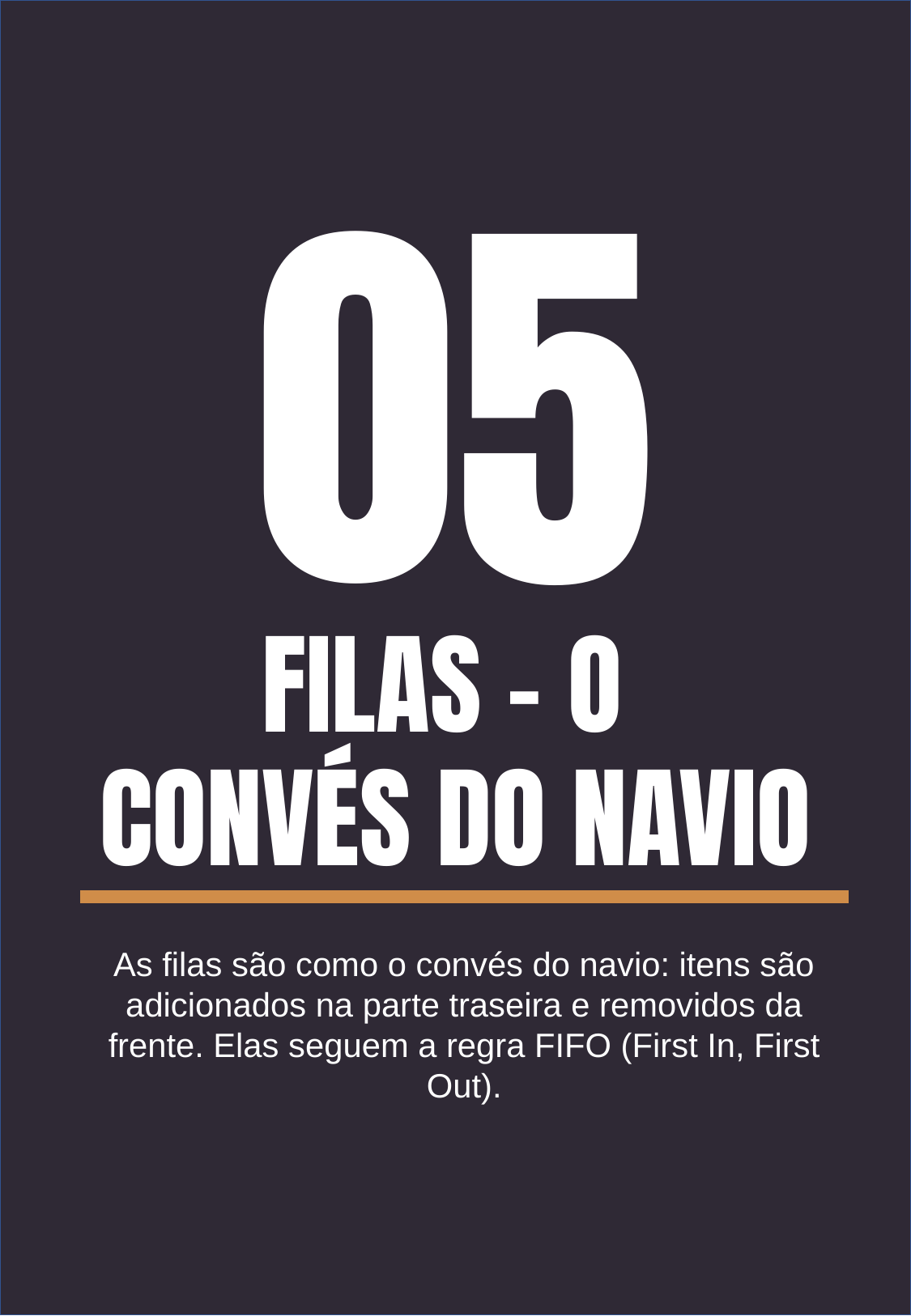

05
FILAS - O
CONVÉS DO NAVIO
As filas são como o convés do navio: itens são adicionados na parte traseira e removidos da frente. Elas seguem a regra FIFO (First In, First Out).
EXPLORANDO ESTRUTURAS DE DADOS - MATHEUS BEZERRA
12